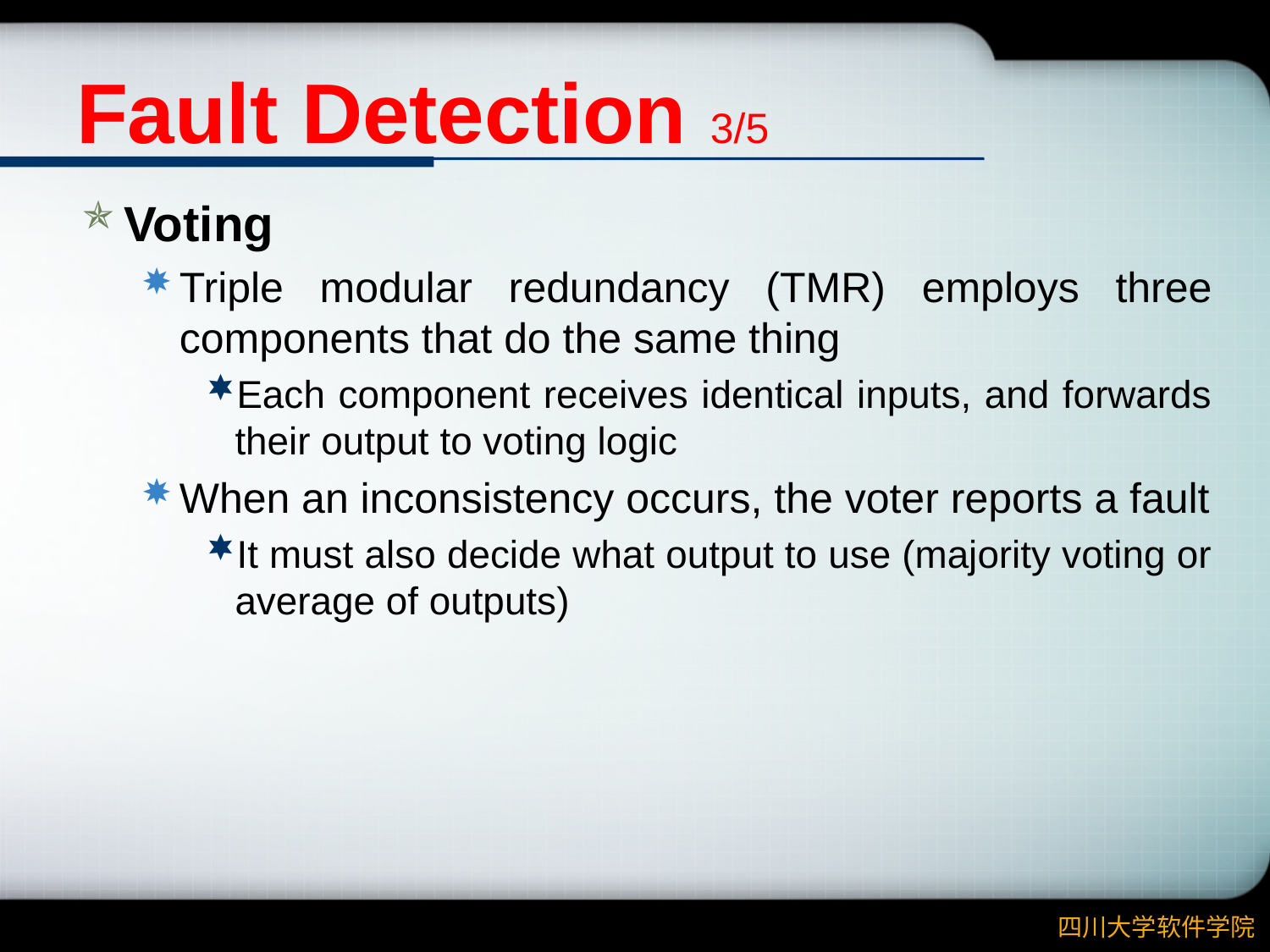

# Fault Detection 3/5
Voting
Triple modular redundancy (TMR) employs three components that do the same thing
Each component receives identical inputs, and forwards their output to voting logic
When an inconsistency occurs, the voter reports a fault
It must also decide what output to use (majority voting or average of outputs)